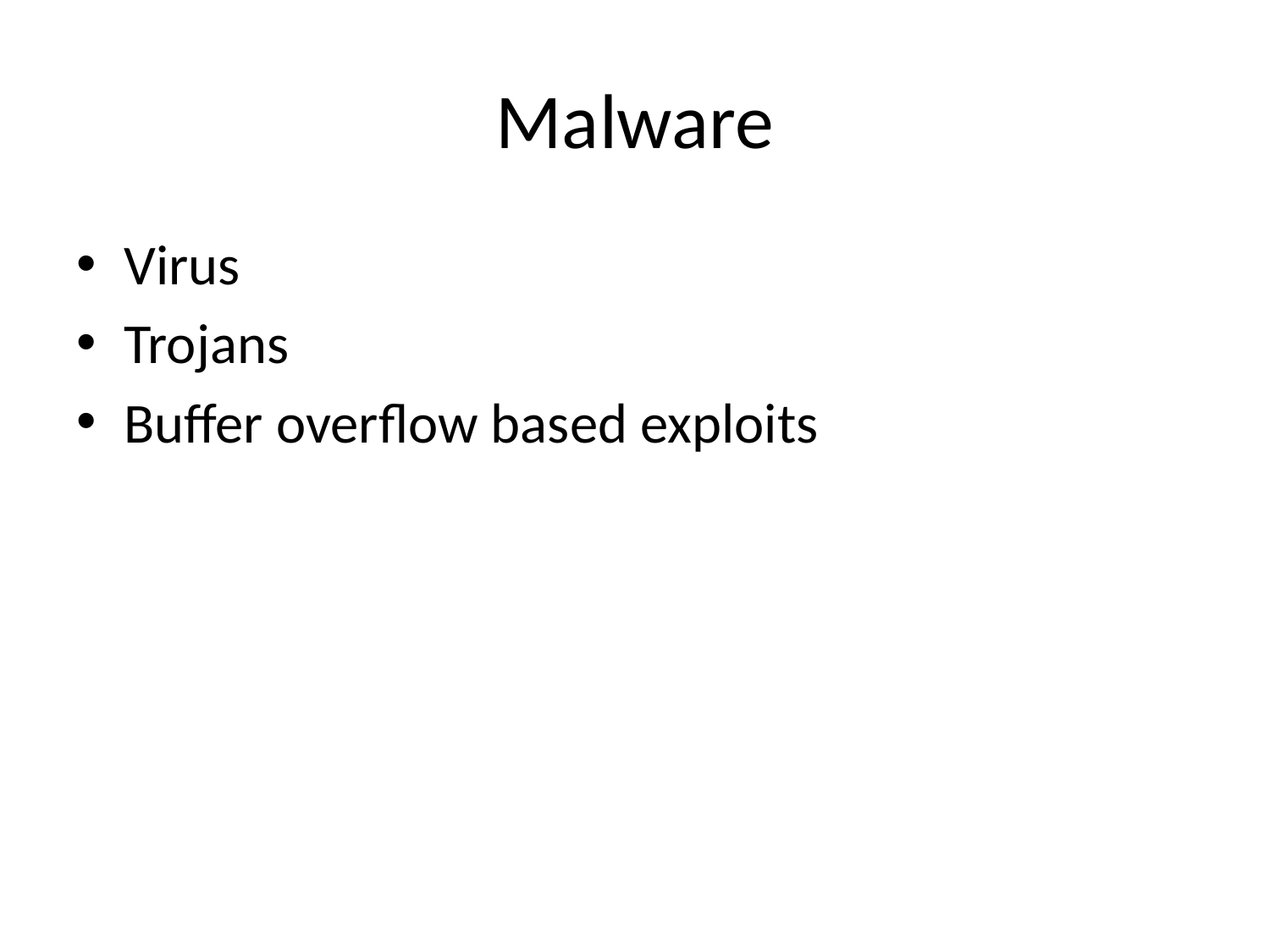

# Malware
Virus
Trojans
Buffer overflow based exploits